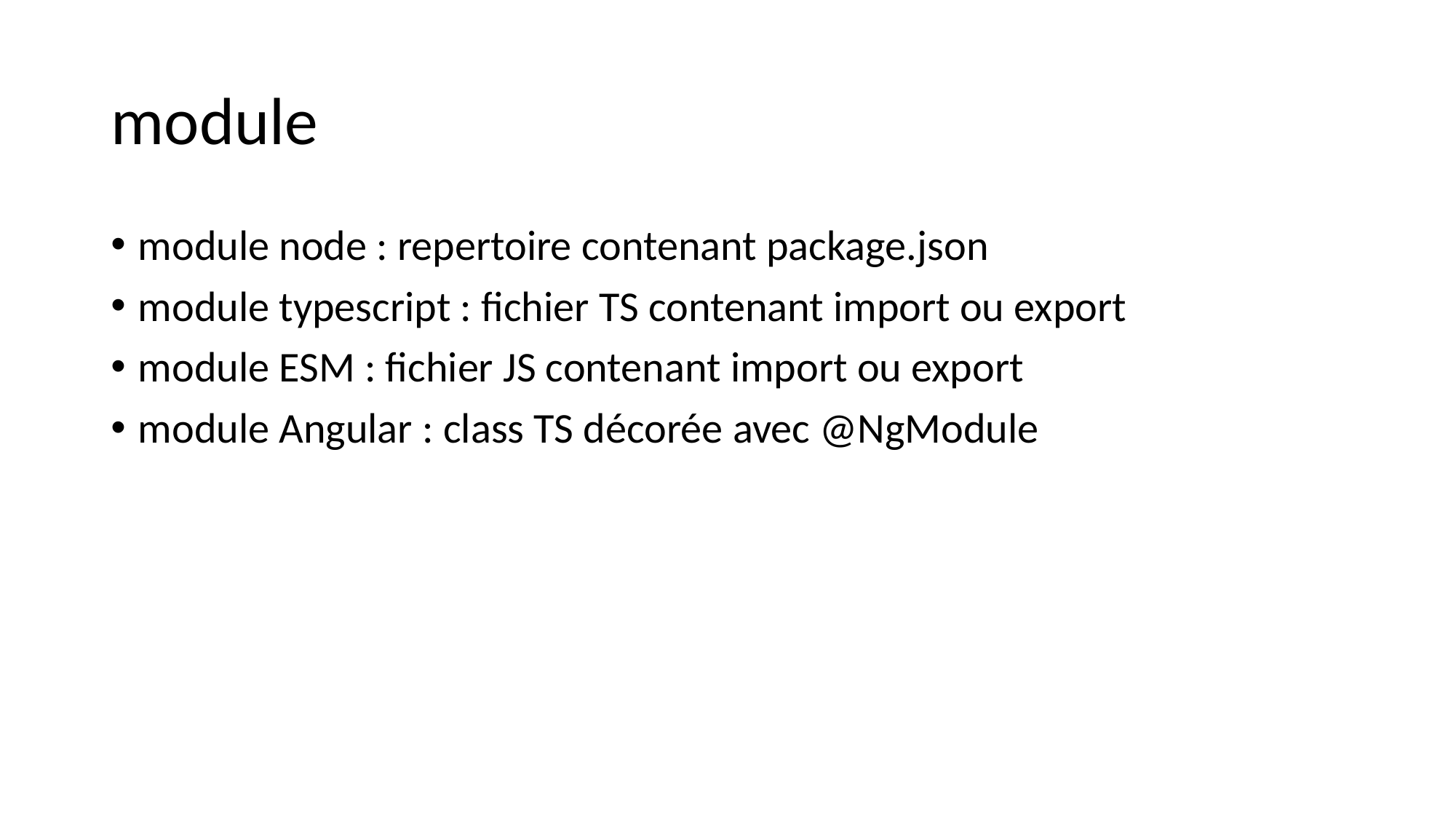

# module
module node : repertoire contenant package.json
module typescript : fichier TS contenant import ou export
module ESM : fichier JS contenant import ou export
module Angular : class TS décorée avec @NgModule